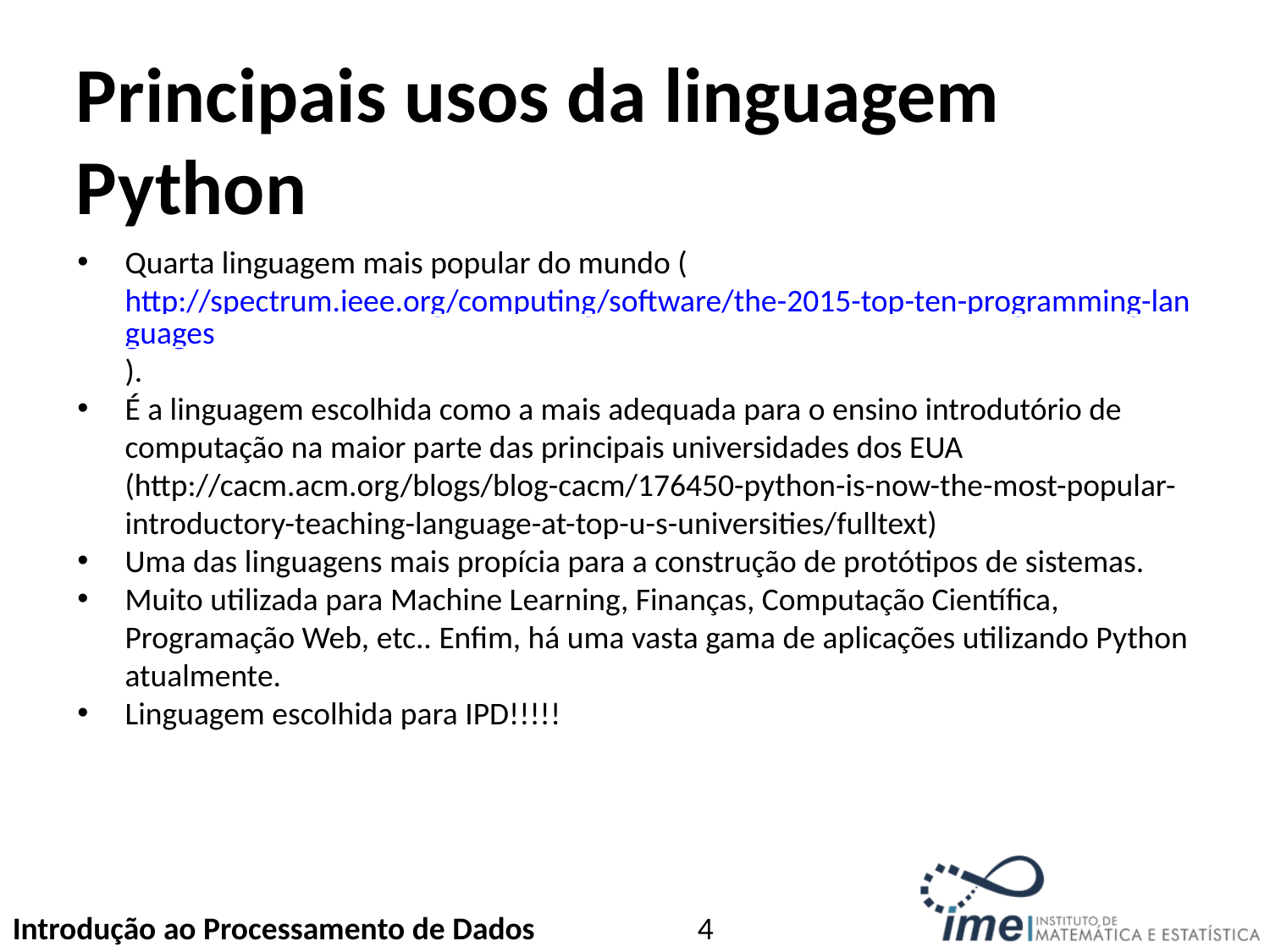

Principais usos da linguagem Python
Quarta linguagem mais popular do mundo (http://spectrum.ieee.org/computing/software/the-2015-top-ten-programming-languages).
É a linguagem escolhida como a mais adequada para o ensino introdutório de computação na maior parte das principais universidades dos EUA (http://cacm.acm.org/blogs/blog-cacm/176450-python-is-now-the-most-popular-introductory-teaching-language-at-top-u-s-universities/fulltext)
Uma das linguagens mais propícia para a construção de protótipos de sistemas.
Muito utilizada para Machine Learning, Finanças, Computação Científica, Programação Web, etc.. Enfim, há uma vasta gama de aplicações utilizando Python atualmente.
Linguagem escolhida para IPD!!!!!

4